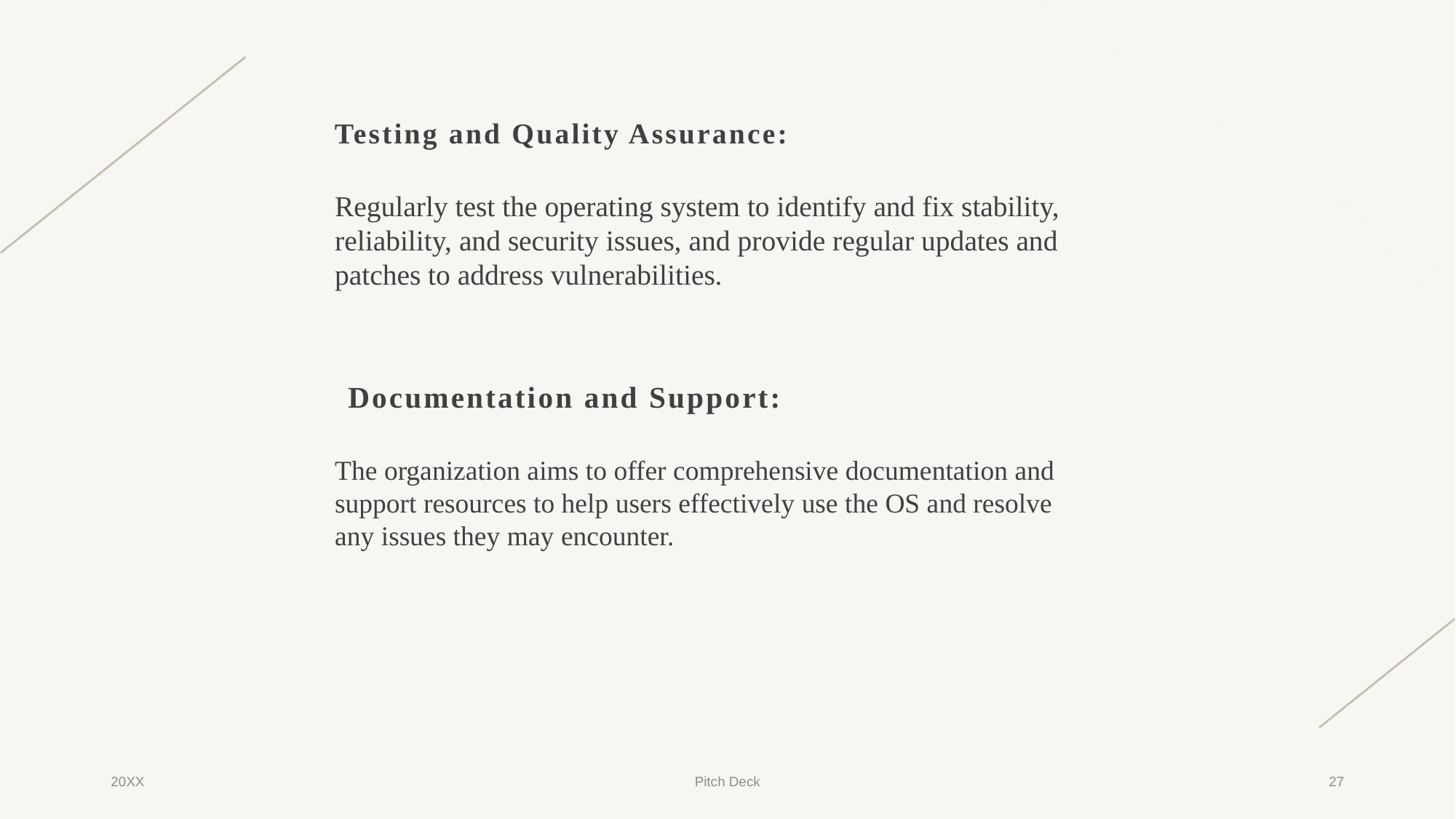

Testing and Quality Assurance:

Regularly test the operating system to identify and fix stability, reliability, and security issues, and provide regular updates and patches to address vulnerabilities.

Documentation and Support:

The organization aims to offer comprehensive documentation and support resources to help users effectively use the OS and resolve any issues they may encounter.

20XX
Pitch Deck
27